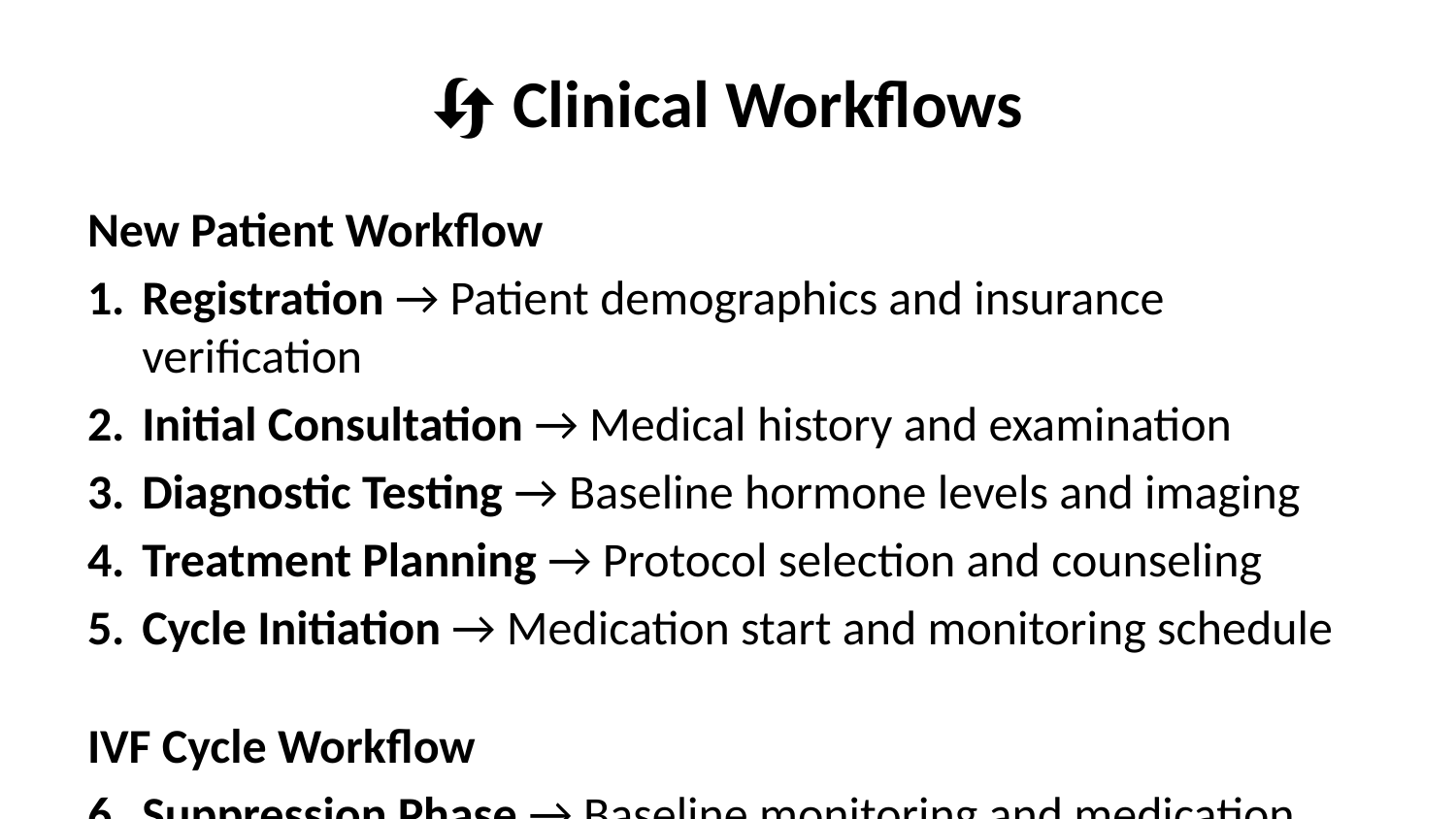

# 🔄 Clinical Workflows
New Patient Workflow
Registration → Patient demographics and insurance verification
Initial Consultation → Medical history and examination
Diagnostic Testing → Baseline hormone levels and imaging
Treatment Planning → Protocol selection and counseling
Cycle Initiation → Medication start and monitoring schedule
IVF Cycle Workflow
Suppression Phase → Baseline monitoring and medication adjustment
Stimulation Phase → Daily monitoring and dose optimization
Trigger Phase → Final maturation and OPU scheduling
Laboratory Phase → Fertilization and embryo culture
Transfer Phase → Embryo selection and transfer procedure
Luteal Phase → Support medication and pregnancy testing
Laboratory Workflow
Sample Collection → Automated labeling and tracking
Processing → Quality control and analysis
Result Entry → Validation and reference range checking
Clinical Review → Physician interpretation and action
Patient Notification → Automated result delivery